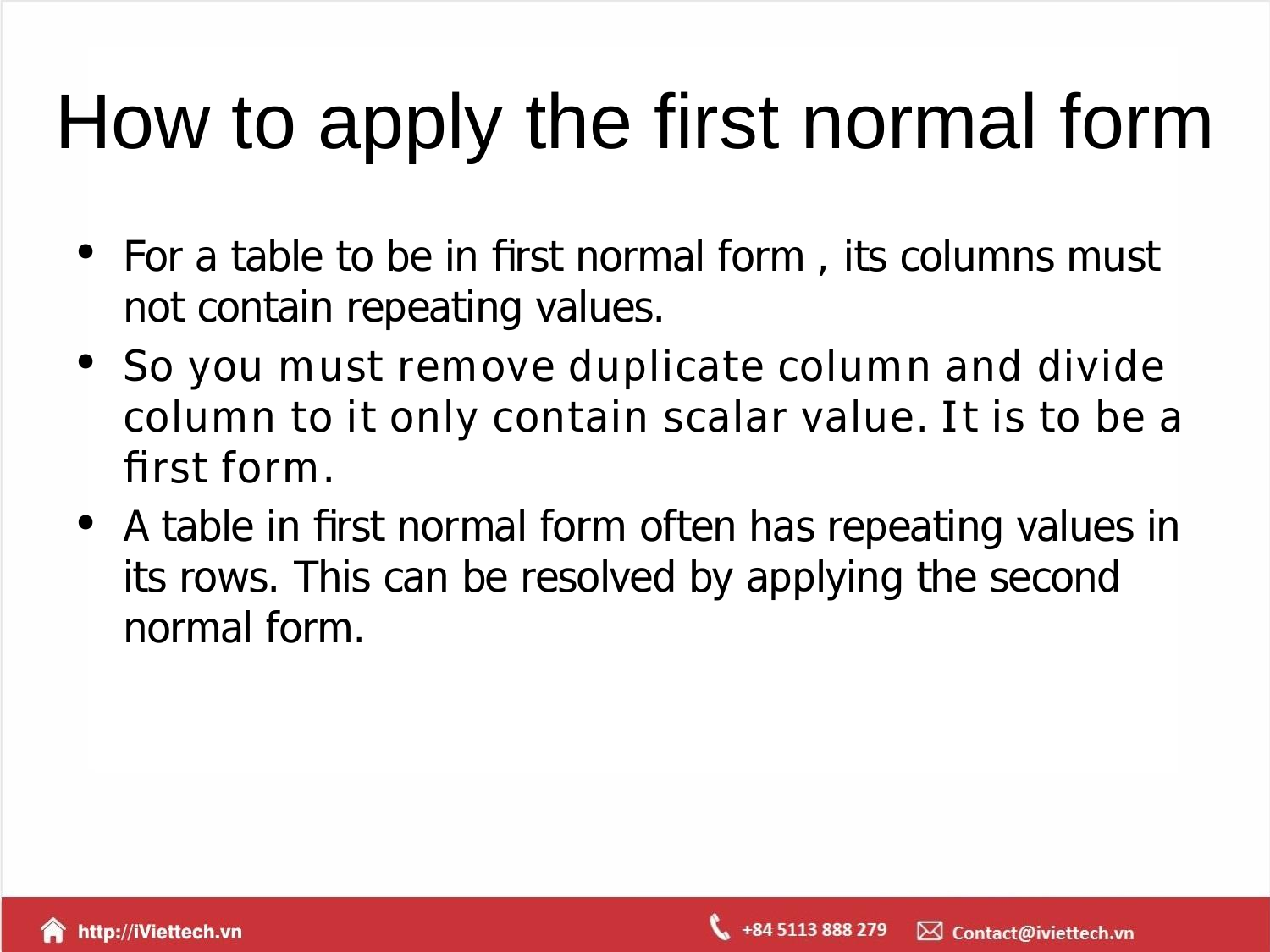

# How to apply the first normal form
For a table to be in first normal form , its columns must not contain repeating values.
So you must remove duplicate column and divide column to it only contain scalar value. It is to be a first form.
A table in first normal form often has repeating values in its rows. This can be resolved by applying the second normal form.